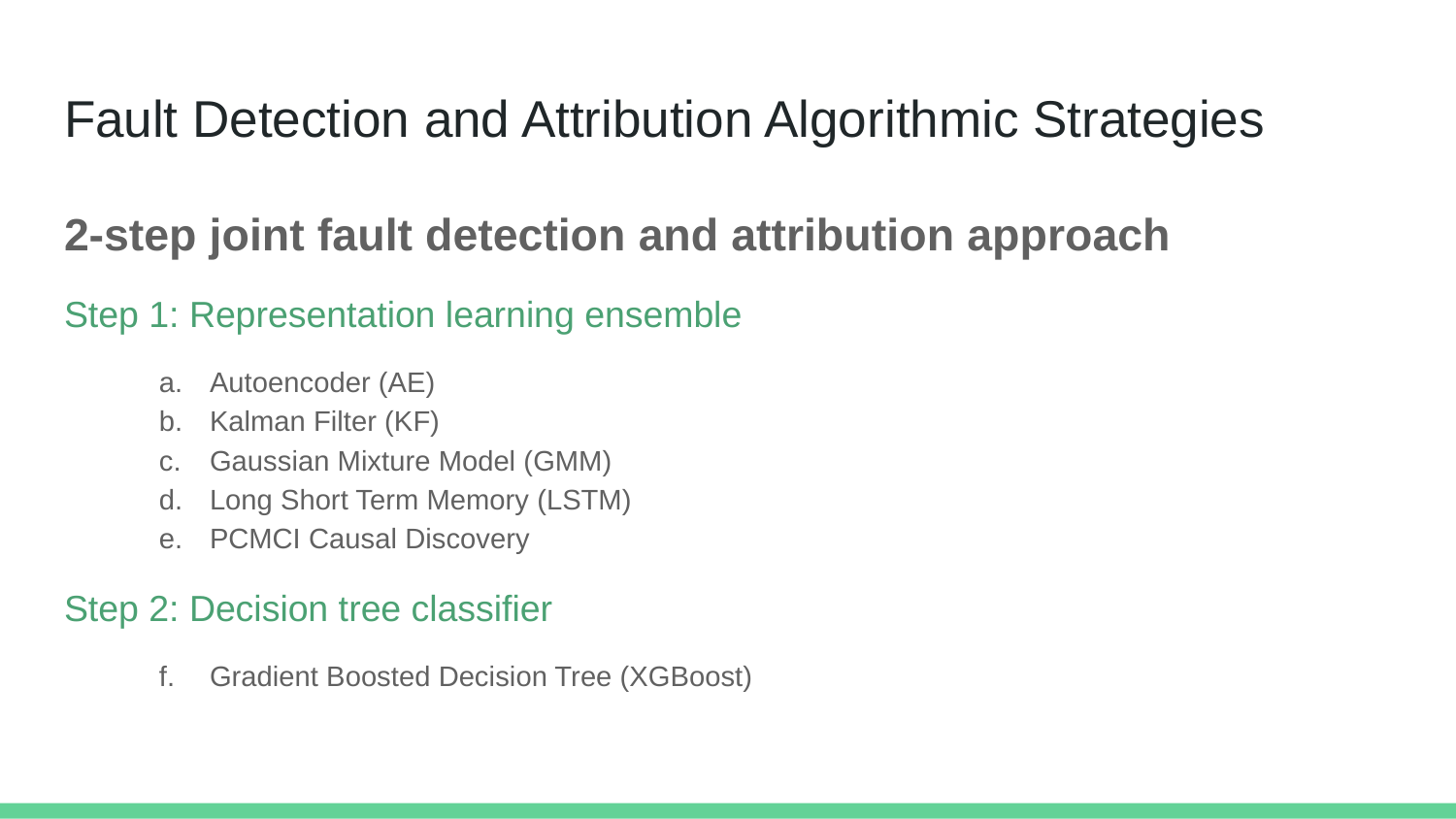

# Fault Detection and Attribution Algorithmic Strategies
2-step joint fault detection and attribution approach
Step 1: Representation learning ensemble
Autoencoder (AE)
Kalman Filter (KF)
Gaussian Mixture Model (GMM)
Long Short Term Memory (LSTM)
PCMCI Causal Discovery
Step 2: Decision tree classifier
Gradient Boosted Decision Tree (XGBoost)